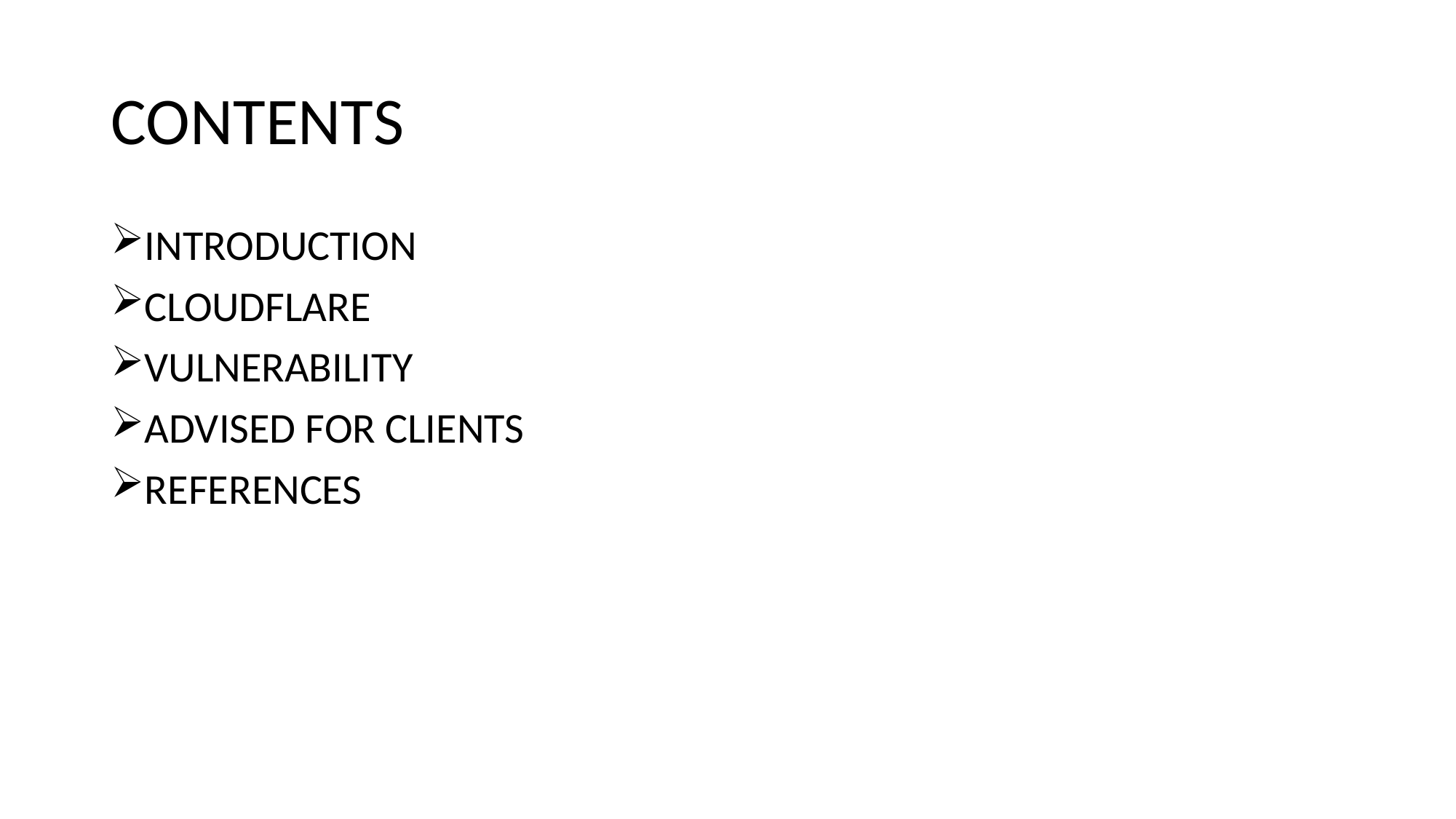

# CONTENTS
INTRODUCTION
CLOUDFLARE
VULNERABILITY
ADVISED FOR CLIENTS
REFERENCES